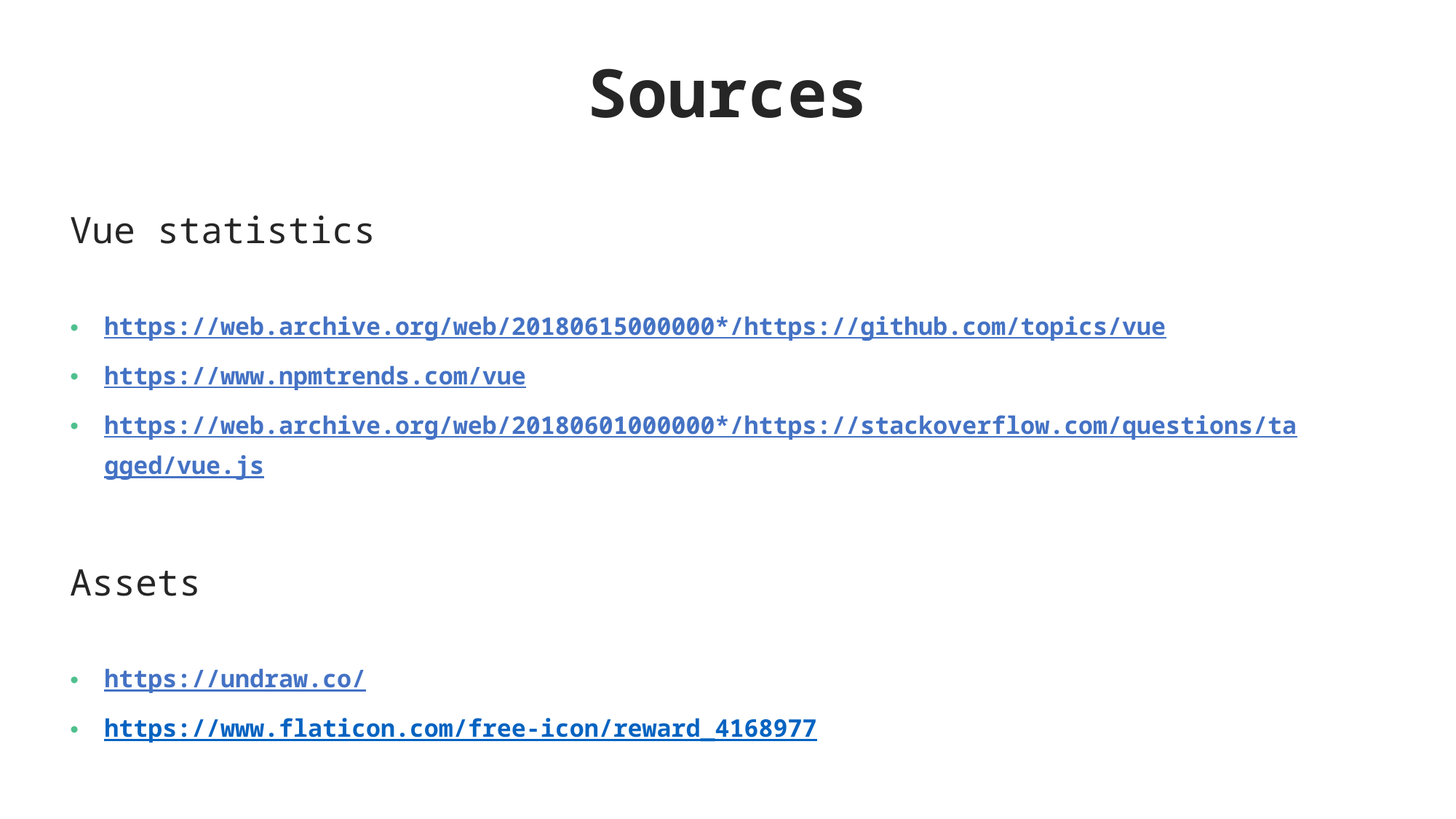

Sources
Vue statistics

https://web.archive.org/web/20180615000000*/https://github.com/topics/vue
https://www.npmtrends.com/vue
https://web.archive.org/web/20180601000000*/https://stackoverflow.com/questions/tagged/vue.js

Assets

https://undraw.co/
https://www.flaticon.com/free-icon/reward_4168977